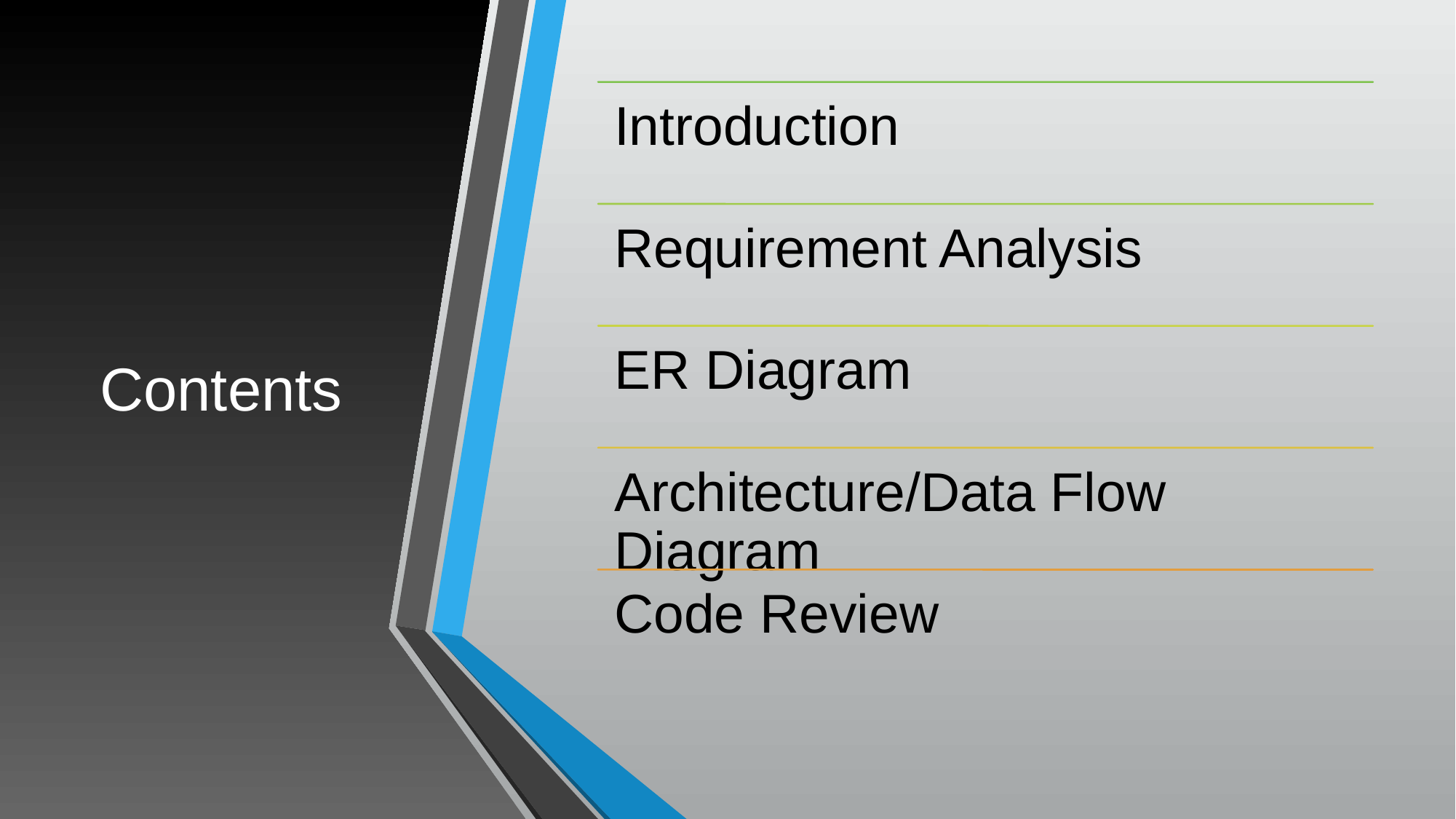

# Contents
Introduction
Requirement Analysis
ER Diagram
Architecture/Data Flow Diagram
Code Review